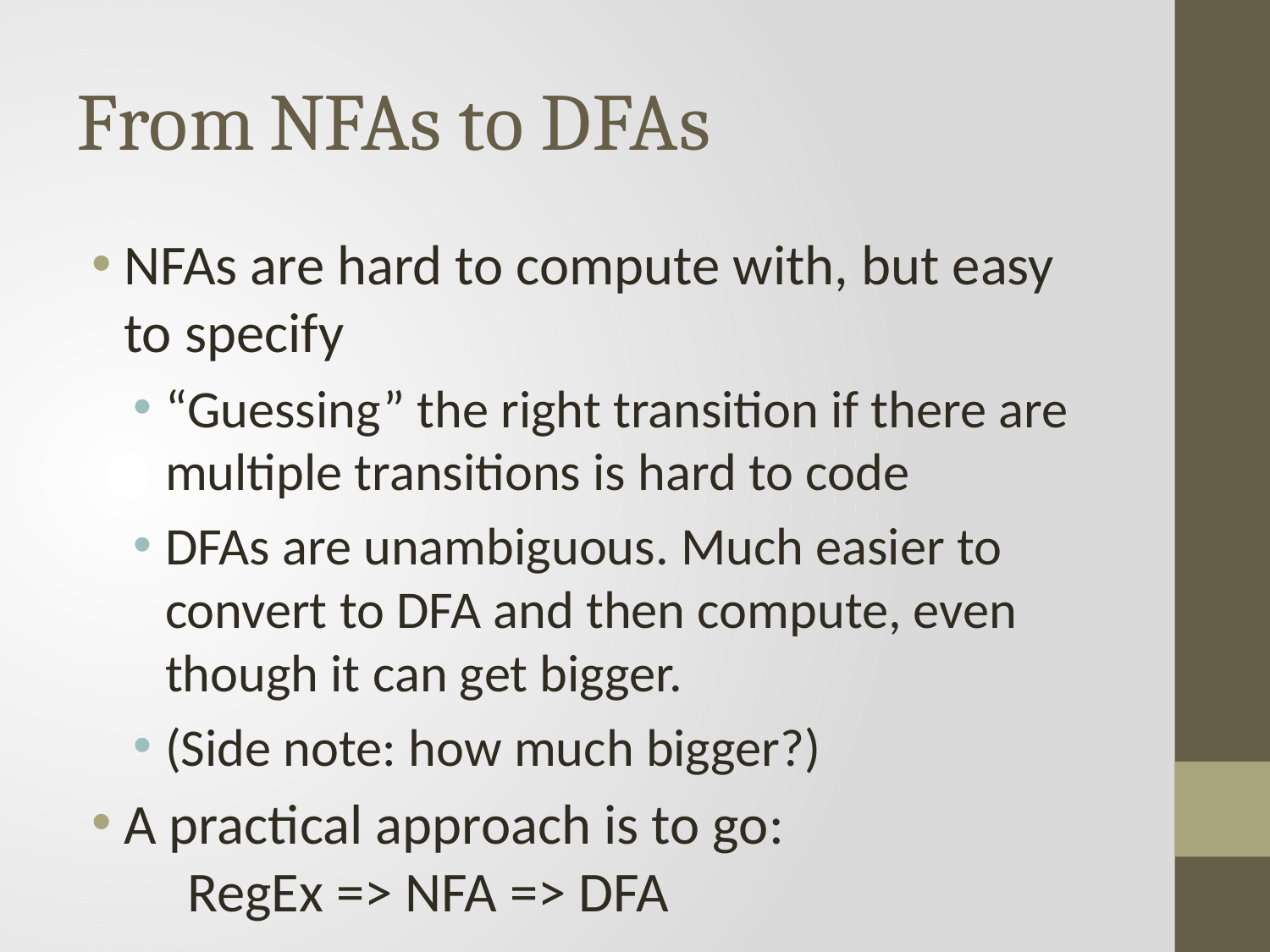

# From NFAs to DFAs
NFAs are hard to compute with, but easy to specify
“Guessing” the right transition if there are multiple transitions is hard to code
DFAs are unambiguous. Much easier to convert to DFA and then compute, even though it can get bigger.
(Side note: how much bigger?)
A practical approach is to go:
     RegEx => NFA => DFA